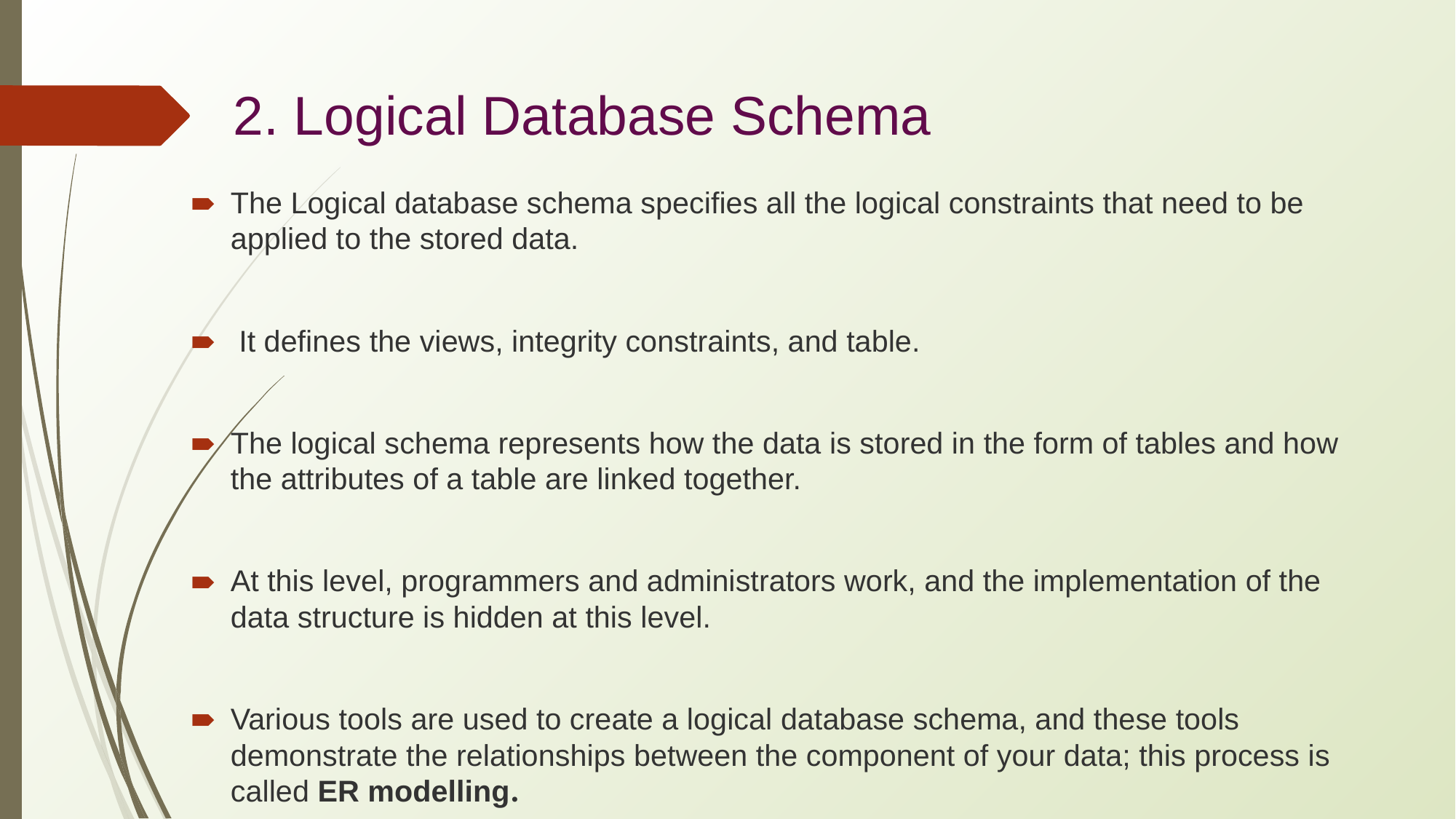

# 2. Logical Database Schema
The Logical database schema specifies all the logical constraints that need to be applied to the stored data.

 It defines the views, integrity constraints, and table.

The logical schema represents how the data is stored in the form of tables and how the attributes of a table are linked together.

At this level, programmers and administrators work, and the implementation of the data structure is hidden at this level.

Various tools are used to create a logical database schema, and these tools demonstrate the relationships between the component of your data; this process is called ER modelling.